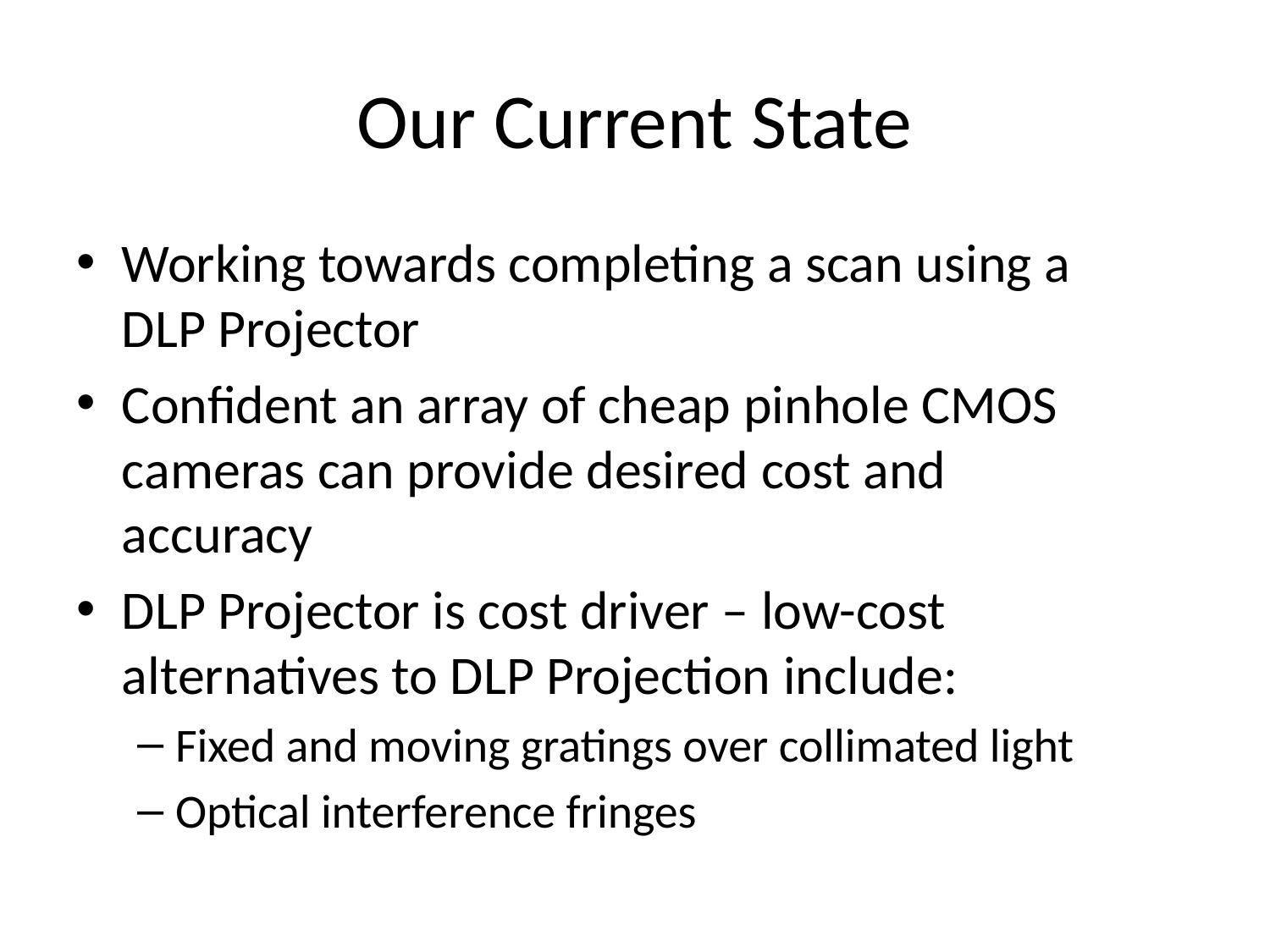

# Our Current State
Working towards completing a scan using a DLP Projector
Confident an array of cheap pinhole CMOS cameras can provide desired cost and accuracy
DLP Projector is cost driver – low-cost alternatives to DLP Projection include:
Fixed and moving gratings over collimated light
Optical interference fringes